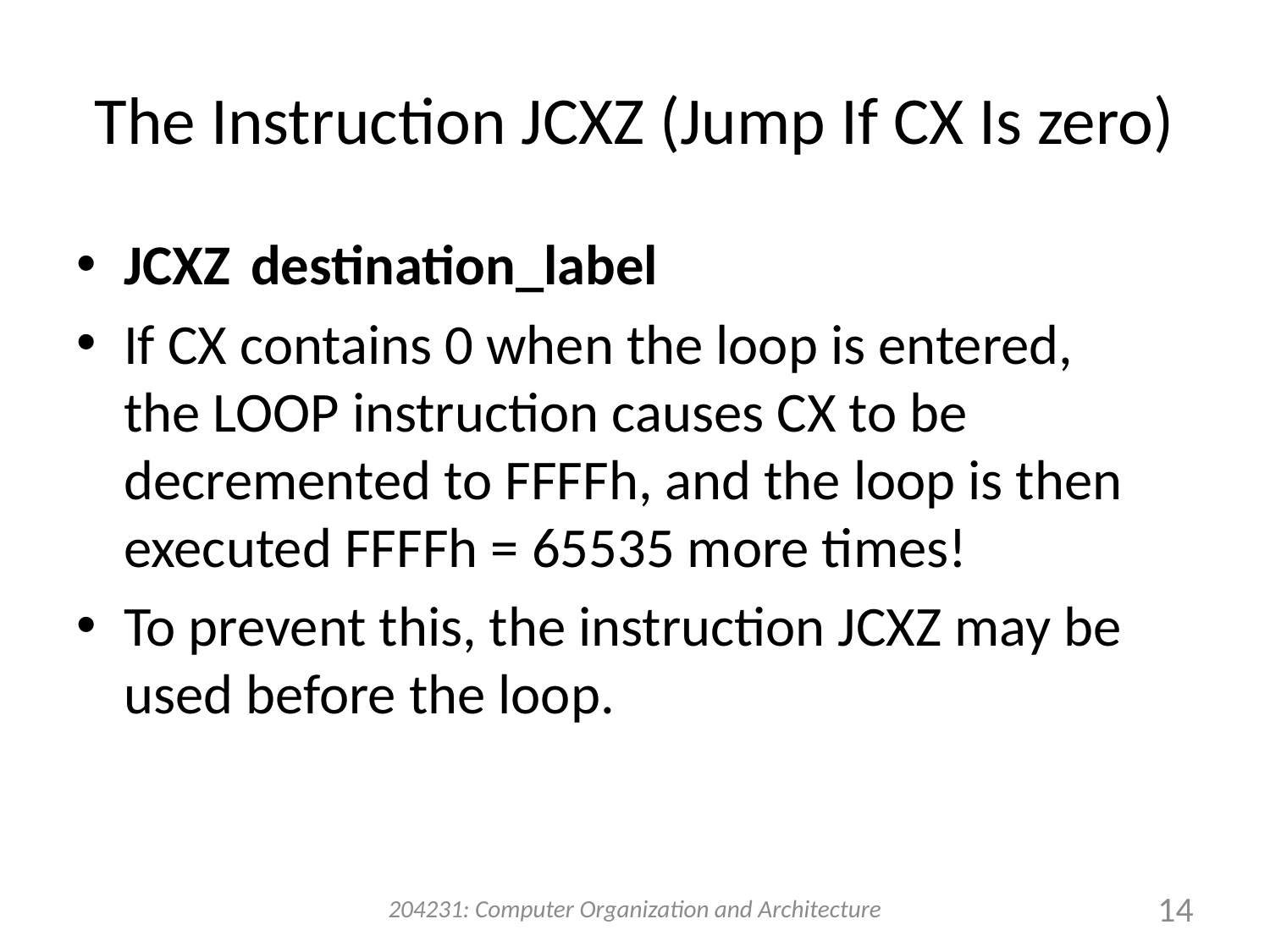

# The Instruction JCXZ (Jump If CX Is zero)
JCXZ	destination_label
If CX contains 0 when the loop is entered,
the LOOP instruction causes CX to be decremented to FFFFh, and the loop is then executed FFFFh = 65535 more times!
To prevent this, the instruction JCXZ may be used before the loop.
204231: Computer Organization and Architecture
14